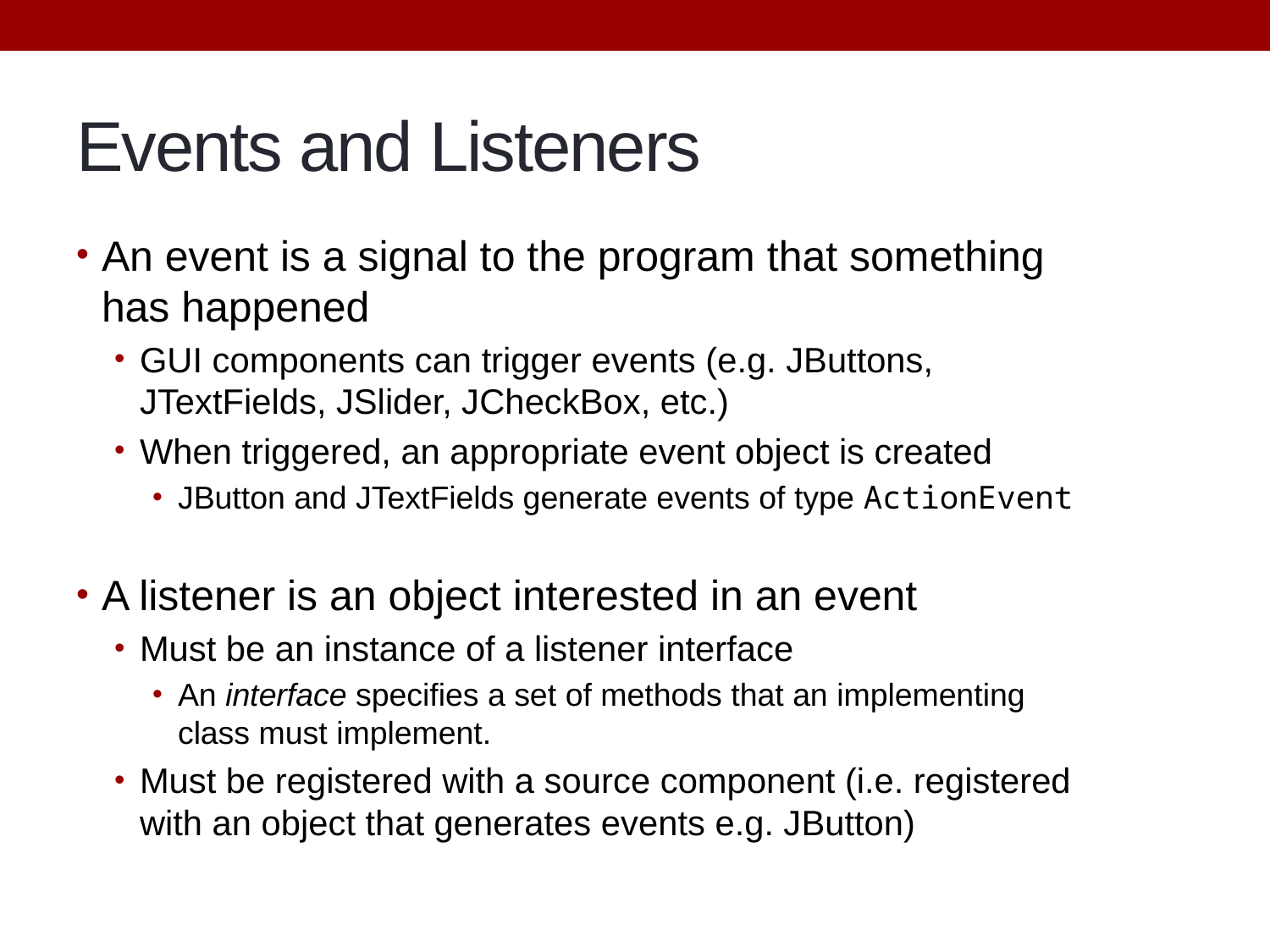

# Events and Listeners
An event is a signal to the program that something has happened
GUI components can trigger events (e.g. JButtons, JTextFields, JSlider, JCheckBox, etc.)
When triggered, an appropriate event object is created
JButton and JTextFields generate events of type ActionEvent

A listener is an object interested in an event
Must be an instance of a listener interface
An interface specifies a set of methods that an implementing class must implement.
Must be registered with a source component (i.e. registered with an object that generates events e.g. JButton)